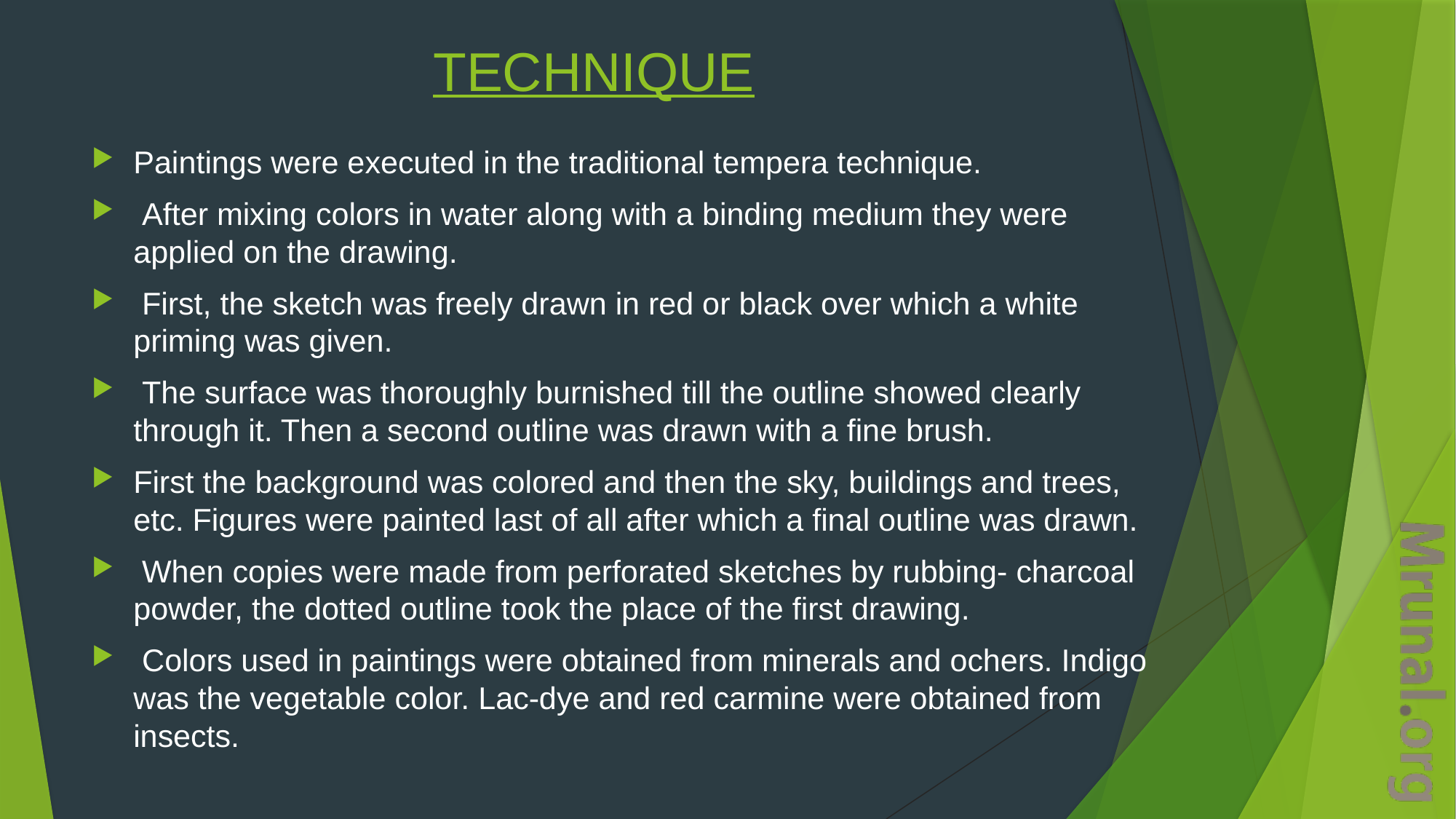

# TECHNIQUE
Paintings were executed in the traditional tempera technique.
 After mixing colors in water along with a binding medium they were applied on the drawing.
 First, the sketch was freely drawn in red or black over which a white priming was given.
 The surface was thoroughly burnished till the outline showed clearly through it. Then a second outline was drawn with a fine brush.
First the background was colored and then the sky, buildings and trees, etc. Figures were painted last of all after which a final outline was drawn.
 When copies were made from perforated sketches by rubbing- charcoal powder, the dotted outline took the place of the first drawing.
 Colors used in paintings were obtained from minerals and ochers. Indigo was the vegetable color. Lac-dye and red carmine were obtained from insects.